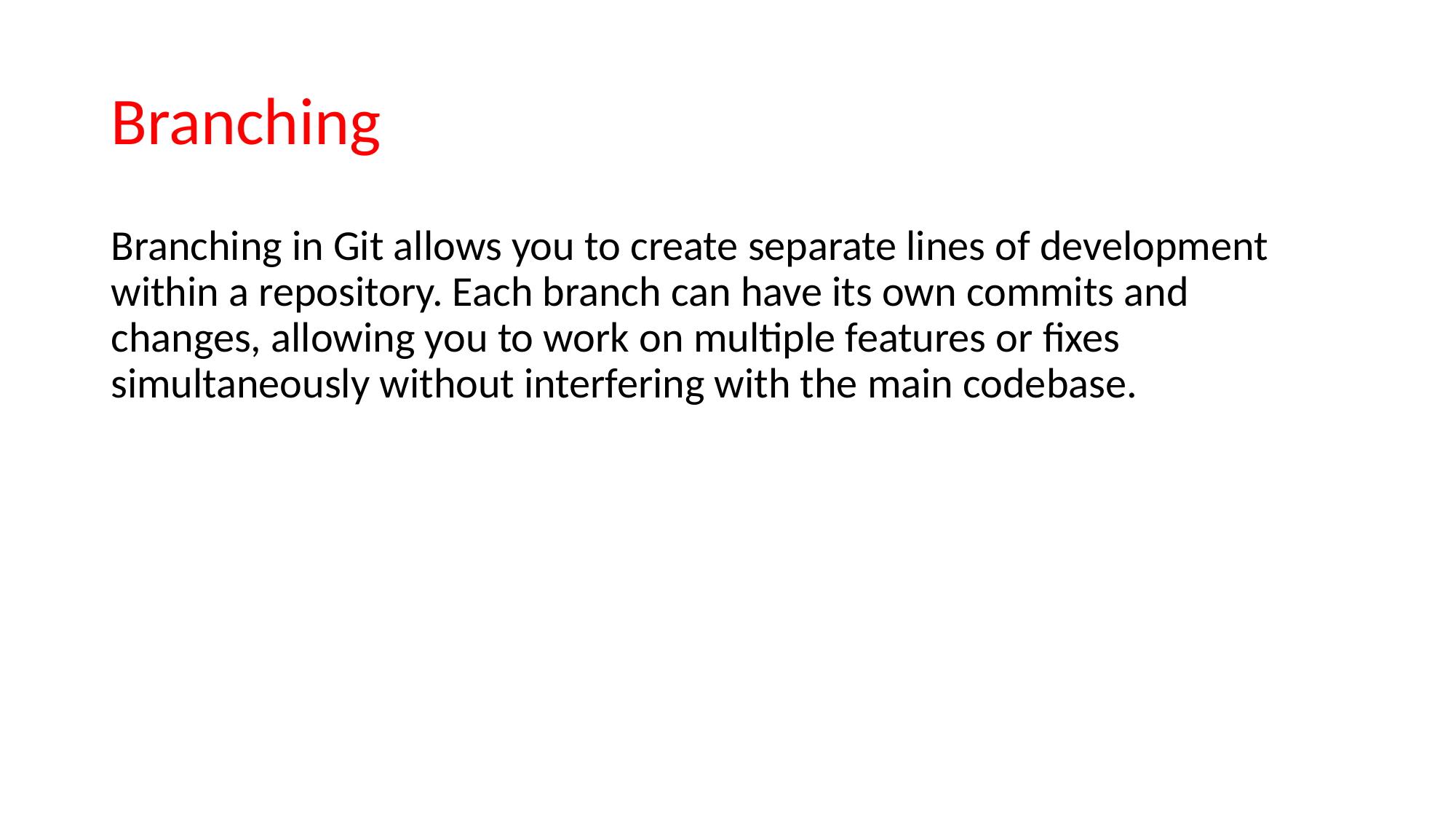

# Branching
Branching in Git allows you to create separate lines of development within a repository. Each branch can have its own commits and changes, allowing you to work on multiple features or fixes simultaneously without interfering with the main codebase.